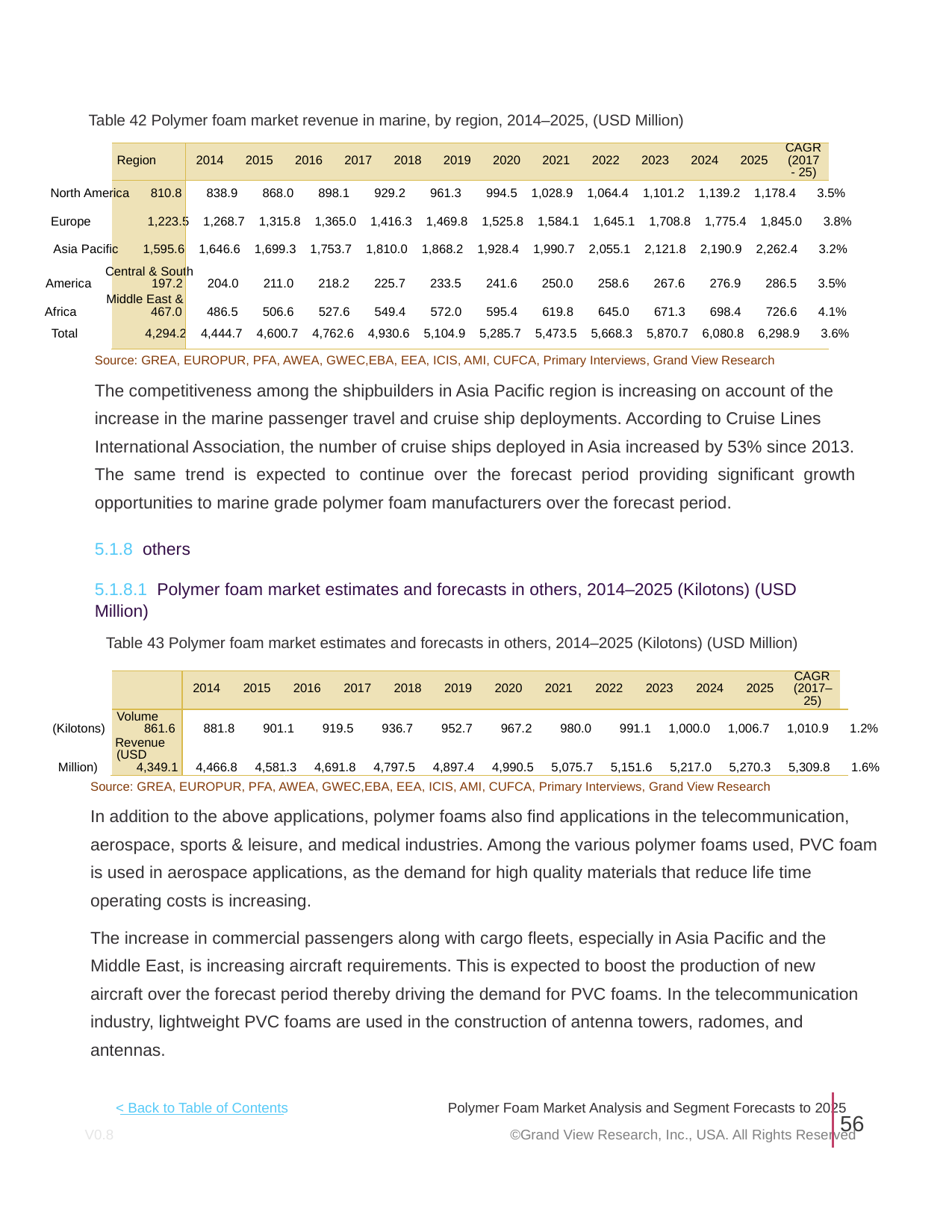

Table 42 Polymer foam market revenue in marine, by region, 2014–2025, (USD Million)
CAGR

Region
2014
2015
2016
2017
2018
2019
2020
2021
2022
2023
2024
2025
(2017

- 25)

North America      810.8       838.9       868.0       898.1       929.2       961.3       994.5    1,028.9    1,064.4    1,101.2    1,139.2    1,178.4      3.5%

Europe                1,223.5    1,268.7    1,315.8    1,365.0    1,416.3    1,469.8    1,525.8    1,584.1    1,645.1    1,708.8    1,775.4    1,845.0      3.8%

Asia Pacific       1,595.6    1,646.6    1,699.3    1,753.7    1,810.0    1,868.2    1,928.4    1,990.7    2,055.1    2,121.8    2,190.9    2,262.4      3.2%

Central & South

America                 197.2       204.0       211.0       218.2       225.7       233.5       241.6       250.0       258.6       267.6       276.9       286.5      3.5%

Middle East &

Africa                     467.0       486.5       506.6       527.6       549.4       572.0       595.4       619.8       645.0       671.3       698.4       726.6      4.1%

Total                   4,294.2    4,444.7    4,600.7    4,762.6    4,930.6    5,104.9    5,285.7    5,473.5    5,668.3    5,870.7    6,080.8    6,298.9      3.6%

Source: GREA, EUROPUR, PFA, AWEA, GWEC,EBA, EEA, ICIS, AMI, CUFCA, Primary Interviews, Grand View Research
The competitiveness among the shipbuilders in Asia Pacific region is increasing on account of the
increase in the marine passenger travel and cruise ship deployments. According to Cruise Lines
International Association, the number of cruise ships deployed in Asia increased by 53% since 2013.
The  same  trend  is  expected  to  continue  over  the  forecast  period  providing  significant  growth
opportunities to marine grade polymer foam manufacturers over the forecast period.
5.1.8  others
5.1.8.1  Polymer foam market estimates and forecasts in others, 2014–2025 (Kilotons) (USD
Million)
Table 43 Polymer foam market estimates and forecasts in others, 2014–2025 (Kilotons) (USD Million)

CAGR

2014
2015
2016
2017
2018
2019
2020
2021
2022
2023
2024
2025
(2017–

25)

Volume

(Kilotons)           861.6        881.8        901.1        919.5        936.7        952.7        967.2        980.0        991.1     1,000.0     1,006.7     1,010.9      1.2%

Revenue

(USD

Million)           4,349.1     4,466.8     4,581.3     4,691.8     4,797.5     4,897.4     4,990.5     5,075.7     5,151.6     5,217.0     5,270.3     5,309.8      1.6%

Source: GREA, EUROPUR, PFA, AWEA, GWEC,EBA, EEA, ICIS, AMI, CUFCA, Primary Interviews, Grand View Research
In addition to the above applications, polymer foams also find applications in the telecommunication,
aerospace, sports & leisure, and medical industries. Among the various polymer foams used, PVC foam
is used in aerospace applications, as the demand for high quality materials that reduce life time
operating costs is increasing.
The increase in commercial passengers along with cargo fleets, especially in Asia Pacific and the
Middle East, is increasing aircraft requirements. This is expected to boost the production of new
aircraft over the forecast period thereby driving the demand for PVC foams. In the telecommunication
industry, lightweight PVC foams are used in the construction of antenna towers, radomes, and
antennas.

< Back to Table of Contents
Polymer Foam Market Analysis and Segment Forecasts to 2025
56

V0.8                                                                                                     ©Grand View Research, Inc., USA. All Rights Reserved